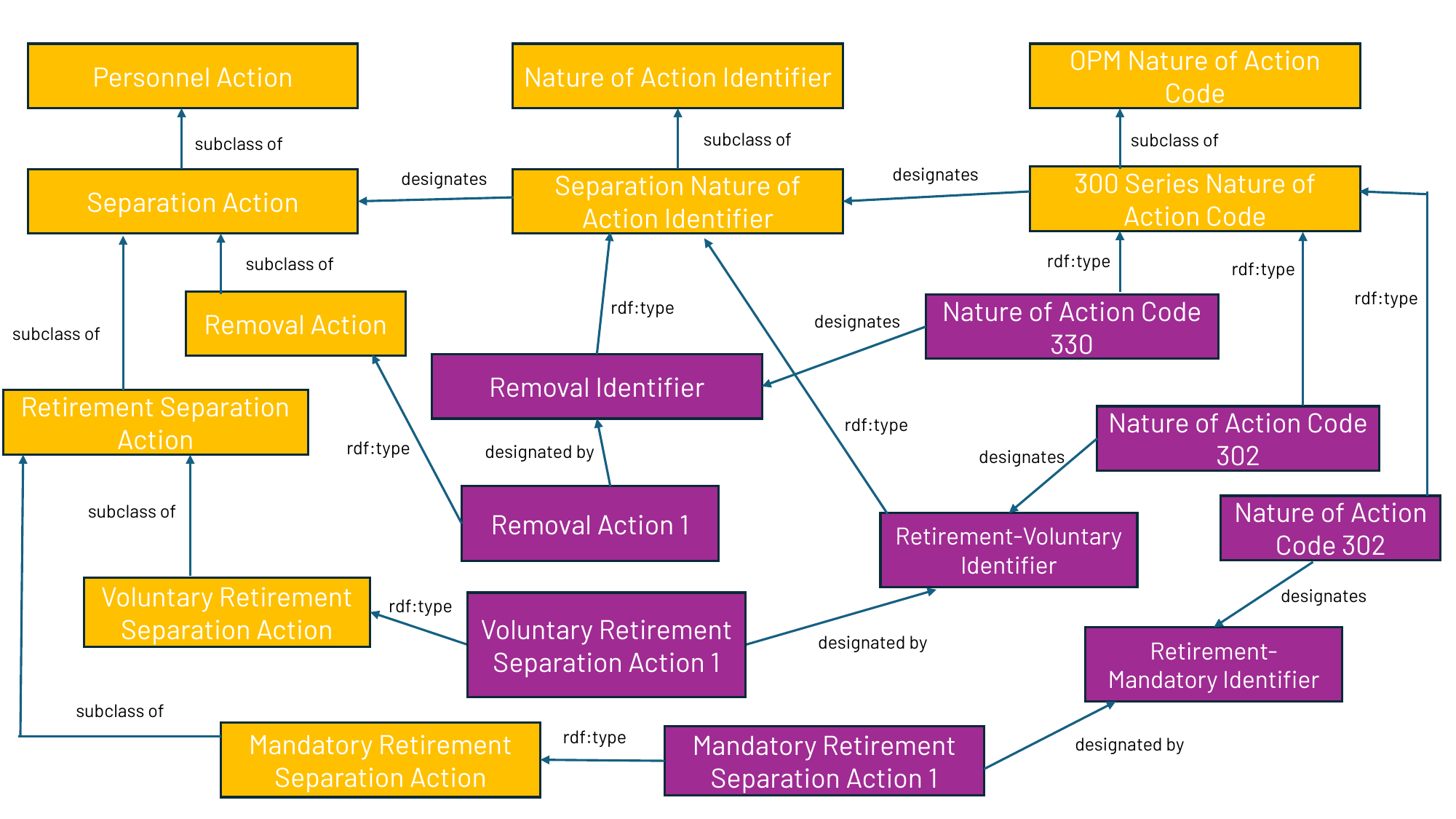

Personnel Action
Nature of Action Identifier
OPM Nature of Action Code
subclass of
subclass of
subclass of
designates
designates
300 Series Nature of Action Code
Separation Action
Separation Nature of Action Identifier
rdf:type
subclass of
rdf:type
rdf:type
rdf:type
Removal Action
Nature of Action Code 330
designates
subclass of
Removal Identifier
Retirement Separation Action
Nature of Action Code 302
rdf:type
rdf:type
designated by
designates
Removal Action 1
subclass of
Nature of Action Code 302
Retirement-Voluntary Identifier
Voluntary Retirement Separation Action
designates
rdf:type
Voluntary Retirement Separation Action 1
designated by
Retirement-Mandatory Identifier
subclass of
rdf:type
Mandatory Retirement Separation Action
Mandatory Retirement Separation Action 1
designated by